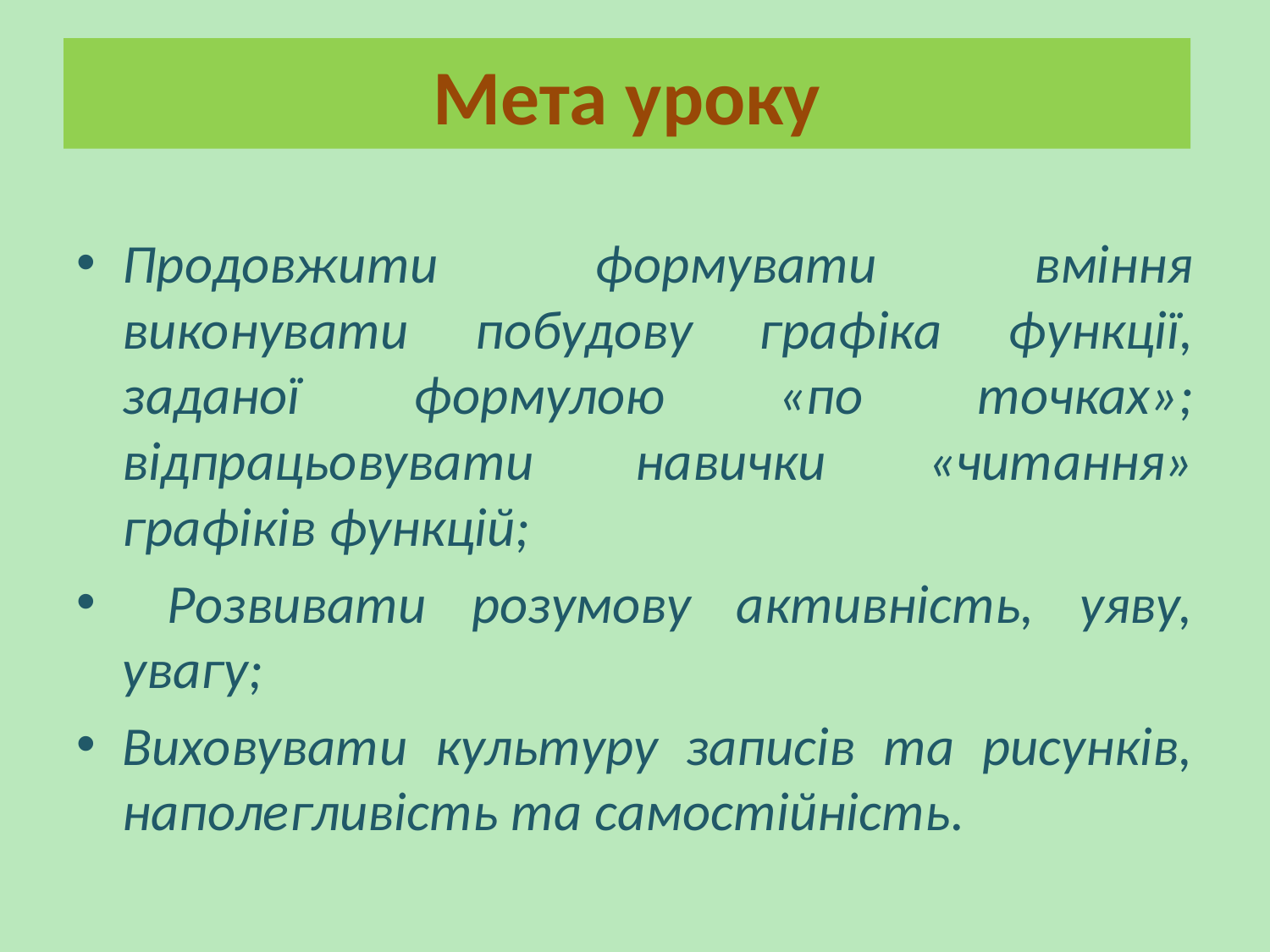

# Мета уроку
Продовжити формувати вміння виконувати побудову графіка функції, заданої формулою «по точках»; відпрацьовувати навички «читання» графіків функцій;
 Розвивати розумову активність, уяву, увагу;
Виховувати культуру записів та рисунків, наполегливість та самостійність.